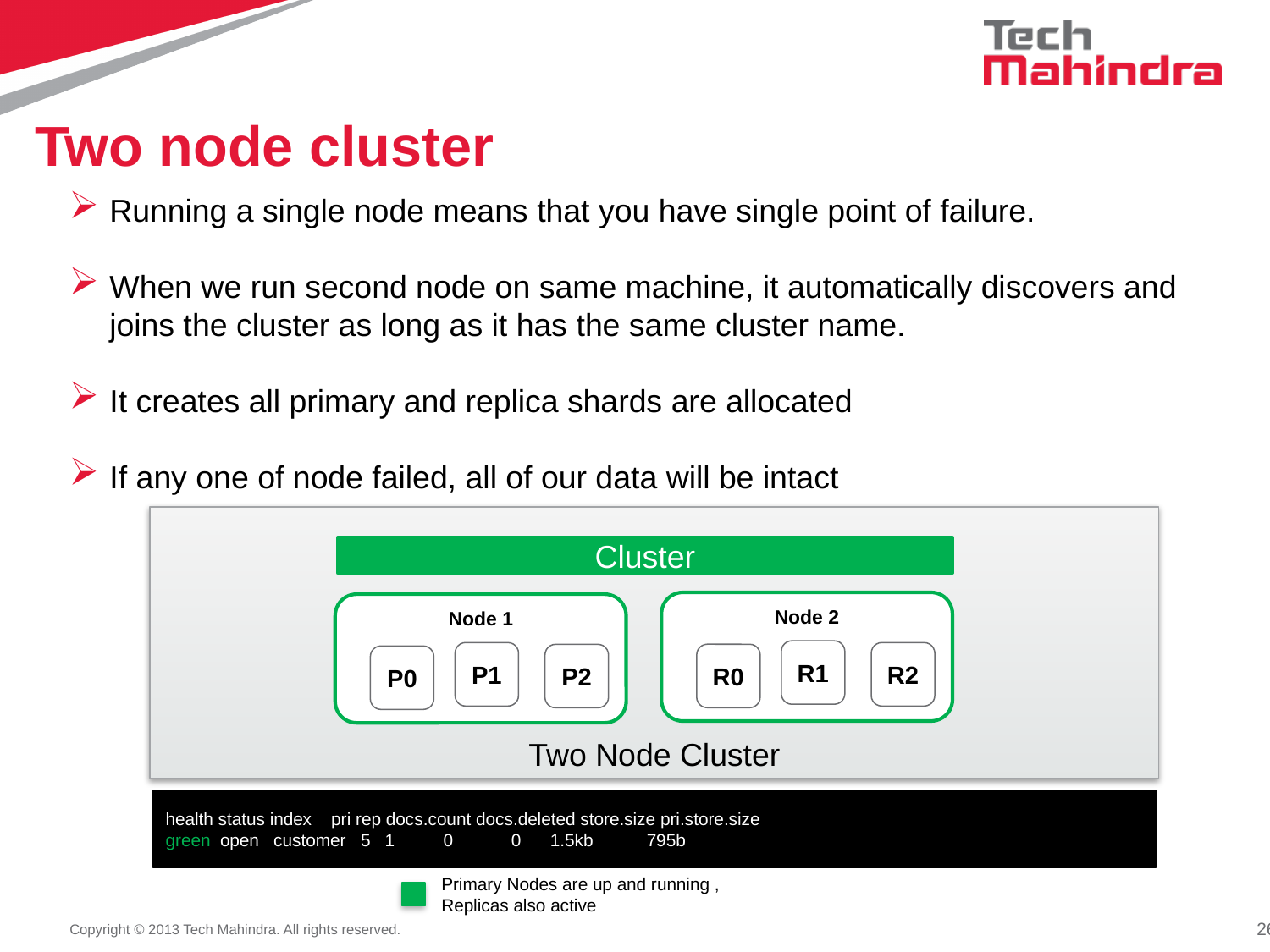

# Two node cluster
Running a single node means that you have single point of failure.

When we run second node on same machine, it automatically discovers and joins the cluster as long as it has the same cluster name.

It creates all primary and replica shards are allocated

If any one of node failed, all of our data will be intact
Two Node Cluster
Cluster
Node 2
Node 1
R1
P1
R2
R0
P2
P0
health status index    pri rep docs.count docs.deleted store.size pri.store.size
green  open   customer   5   1          0            0      1.5kb           795b
Primary Nodes are up and running , Replicas also active